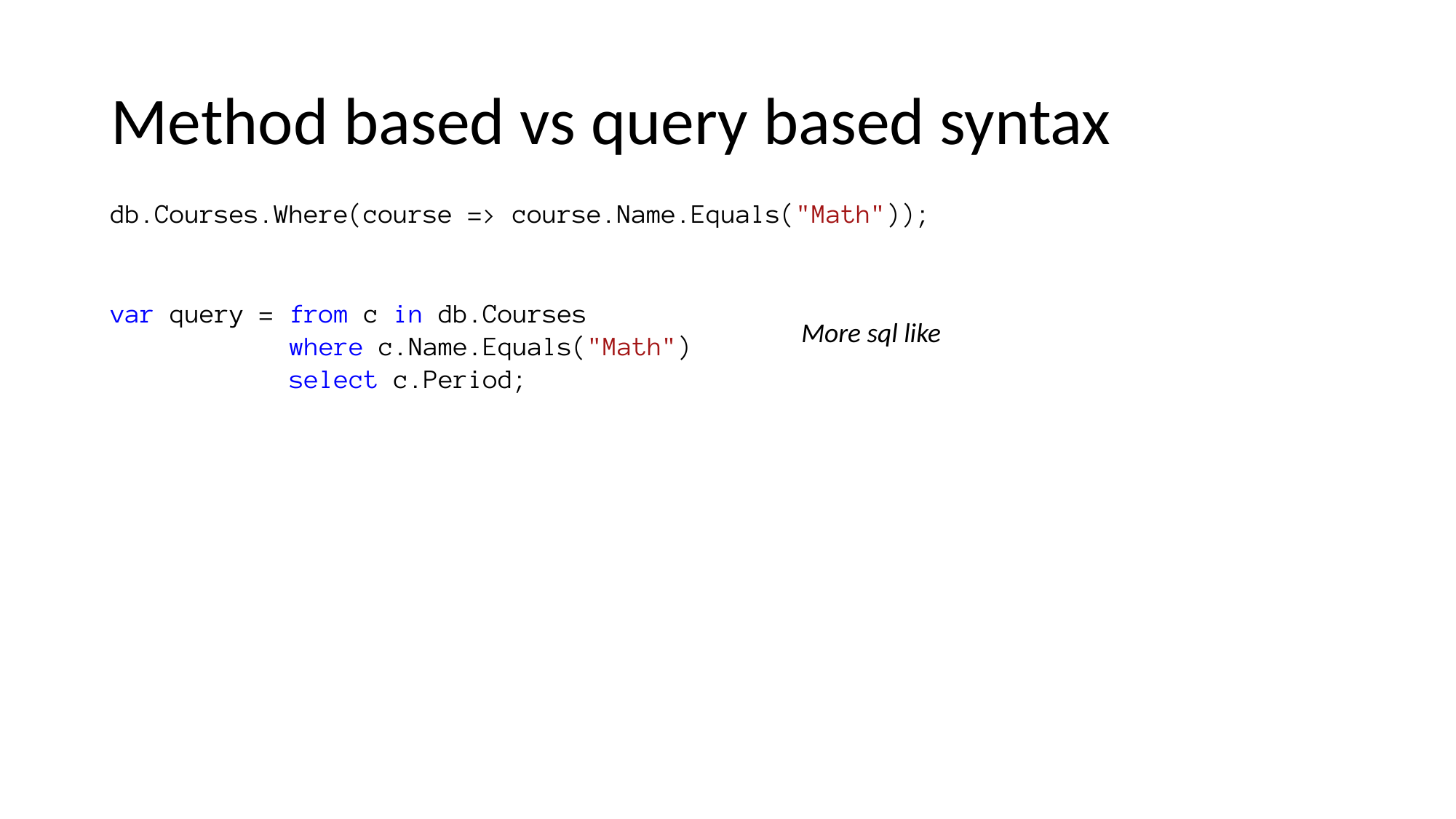

# Method based vs query based syntax
db.Courses.Where(course => course.Name.Equals("Math"));
var query = from c in db.Courses
            where c.Name.Equals("Math")
            select c.Period;
More sql like